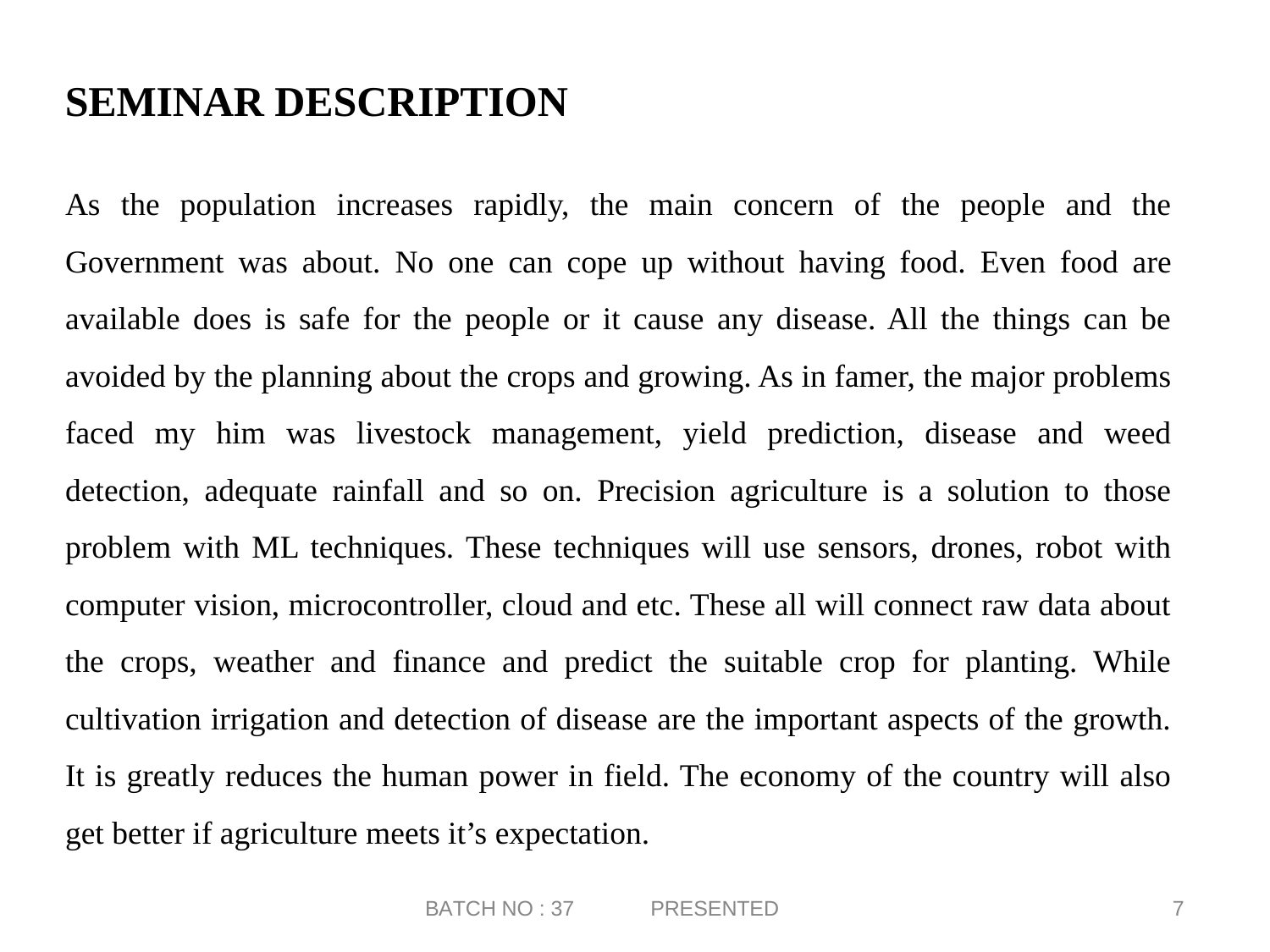

# SEMINAR DESCRIPTION
As the population increases rapidly, the main concern of the people and the Government was about. No one can cope up without having food. Even food are available does is safe for the people or it cause any disease. All the things can be avoided by the planning about the crops and growing. As in famer, the major problems faced my him was livestock management, yield prediction, disease and weed detection, adequate rainfall and so on. Precision agriculture is a solution to those problem with ML techniques. These techniques will use sensors, drones, robot with computer vision, microcontroller, cloud and etc. These all will connect raw data about the crops, weather and finance and predict the suitable crop for planting. While cultivation irrigation and detection of disease are the important aspects of the growth. It is greatly reduces the human power in field. The economy of the country will also get better if agriculture meets it’s expectation.
PRESENTED
7
BATCH NO : 37